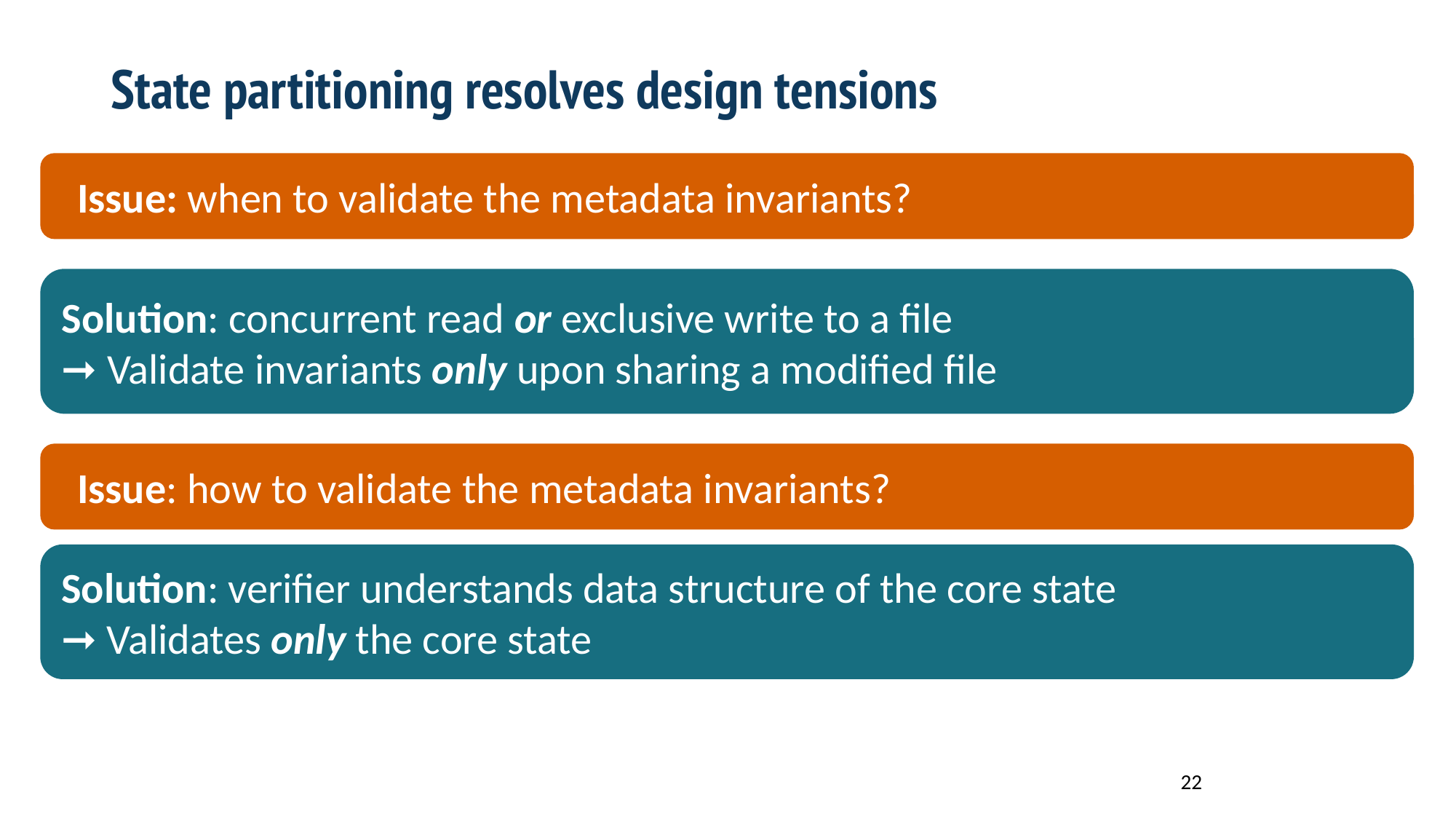

State partitioning resolves design tensions
Issue: when to validate the metadata invariants?
Solution: concurrent read or exclusive write to a file
➞ Validate invariants only upon sharing a modified file
Issue: how to validate the metadata invariants?
Solution: verifier understands data structure of the core state
➞ Validates only the core state
22